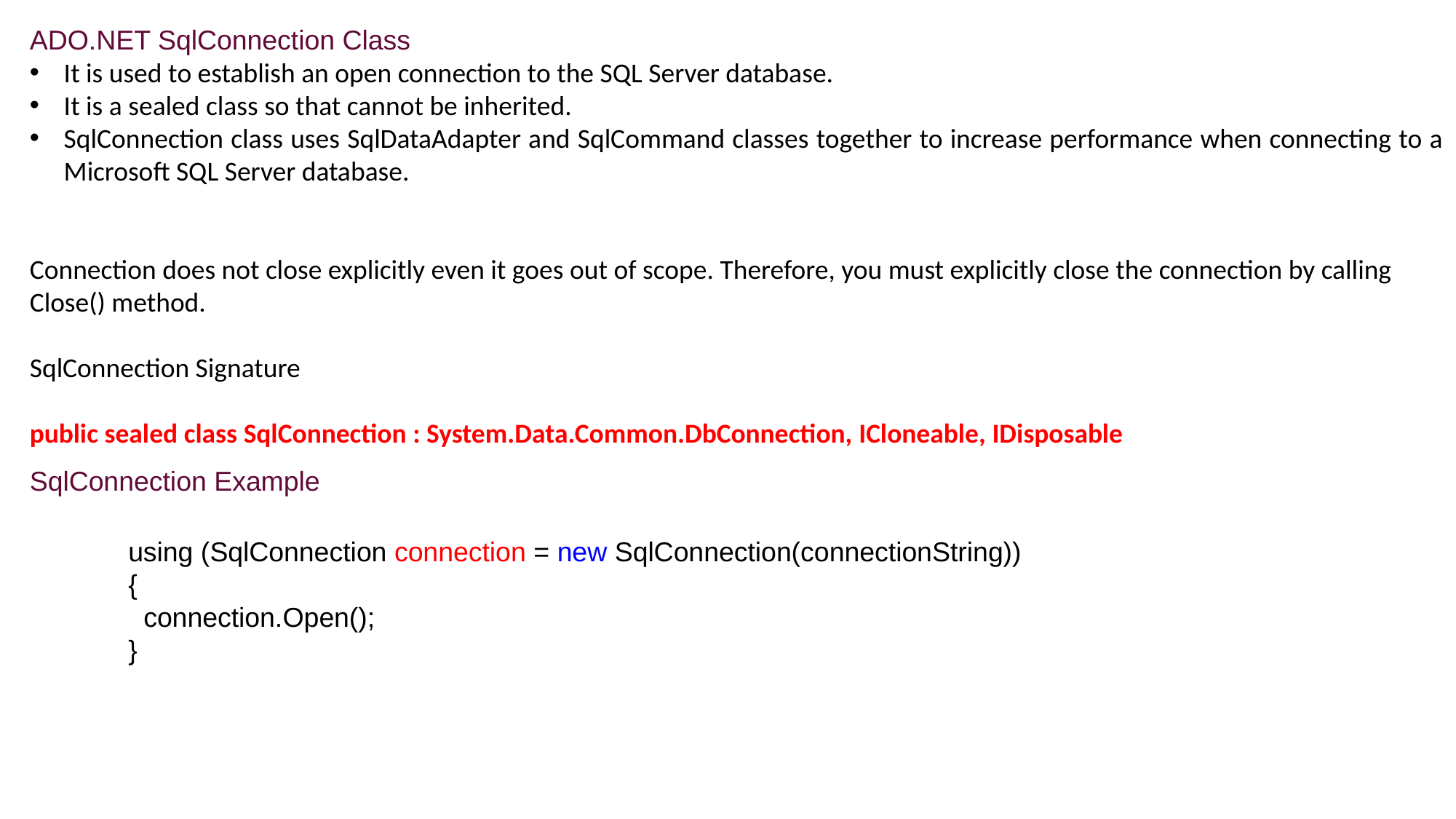

ADO.NET SqlConnection Class
It is used to establish an open connection to the SQL Server database.
It is a sealed class so that cannot be inherited.
SqlConnection class uses SqlDataAdapter and SqlCommand classes together to increase performance when connecting to a Microsoft SQL Server database.

Connection does not close explicitly even it goes out of scope. Therefore, you must explicitly close the connection by calling Close() method.
SqlConnection Signature
public sealed class SqlConnection : System.Data.Common.DbConnection, ICloneable, IDisposable
SqlConnection Example
using (SqlConnection connection = new SqlConnection(connectionString))
{
  connection.Open();
}